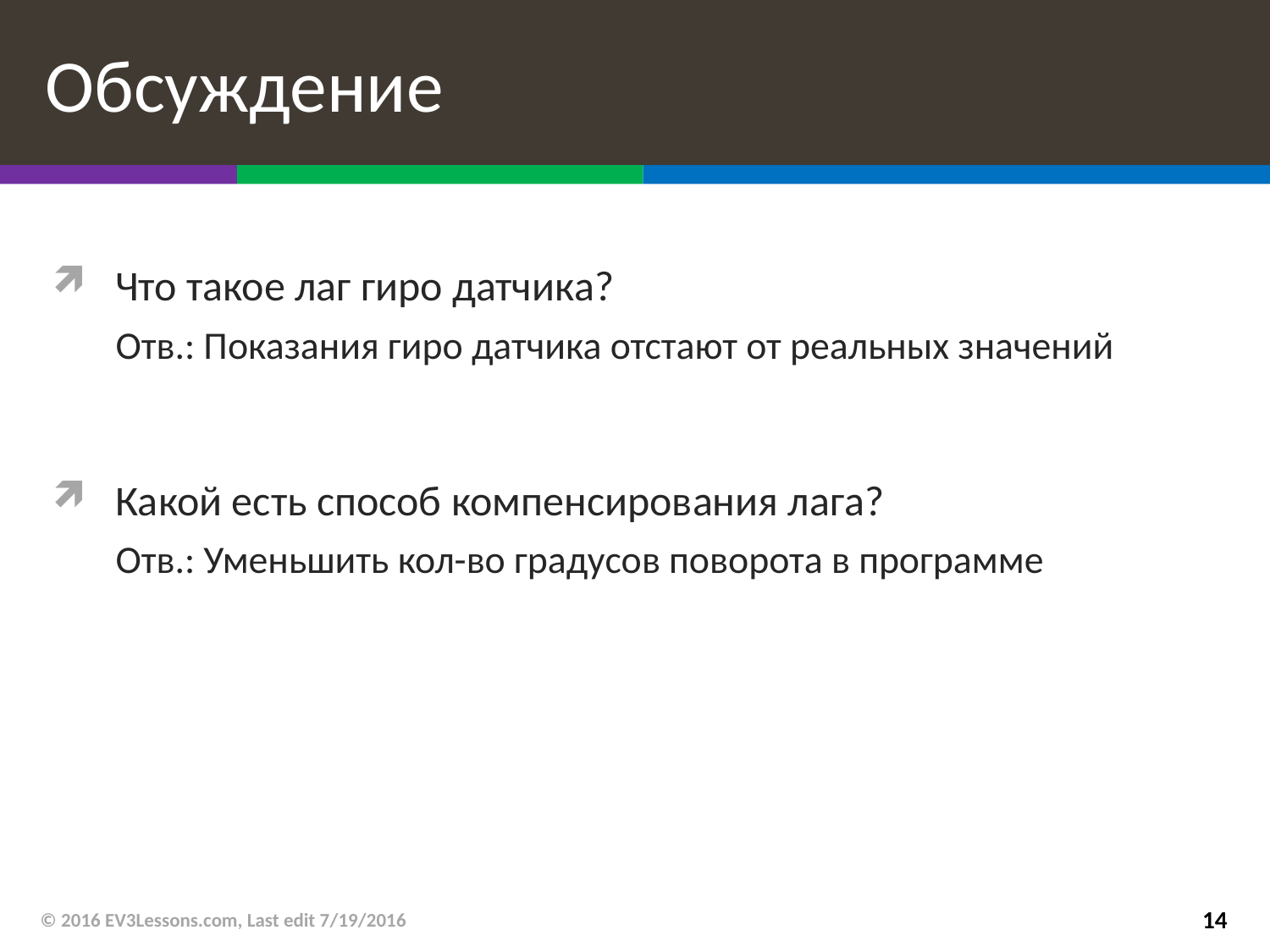

# Обсуждение
Что такое лаг гиро датчика?
Отв.: Показания гиро датчика отстают от реальных значений

Какой есть способ компенсирования лага?
Отв.: Уменьшить кол-во градусов поворота в программе
© 2016 EV3Lessons.com, Last edit 7/19/2016
14